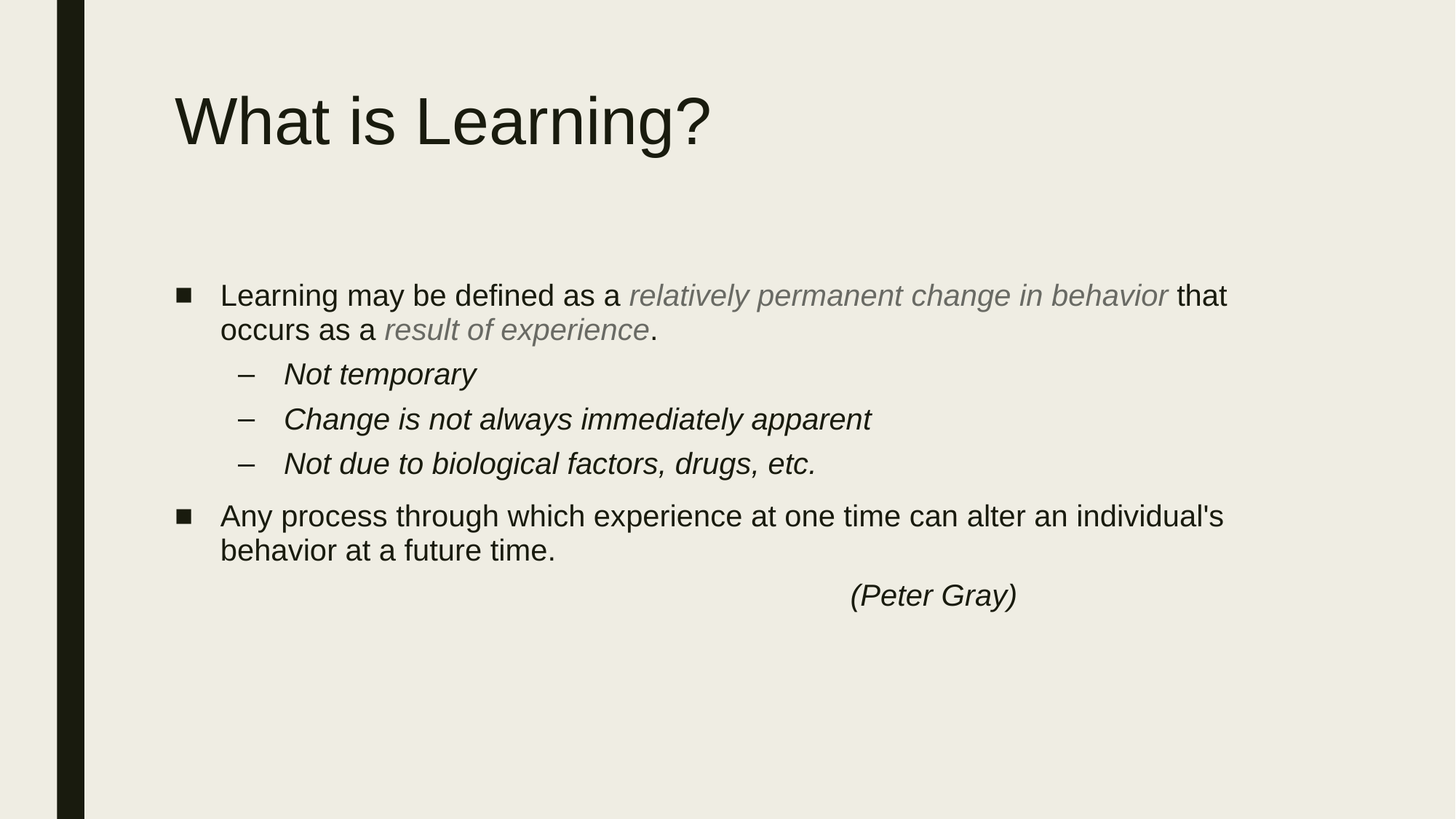

# What is Learning?
Learning may be defined as a relatively permanent change in behavior that occurs as a result of experience.
Not temporary
Change is not always immediately apparent
Not due to biological factors, drugs, etc.
Any process through which experience at one time can alter an individual's behavior at a future time.
					         (Peter Gray)